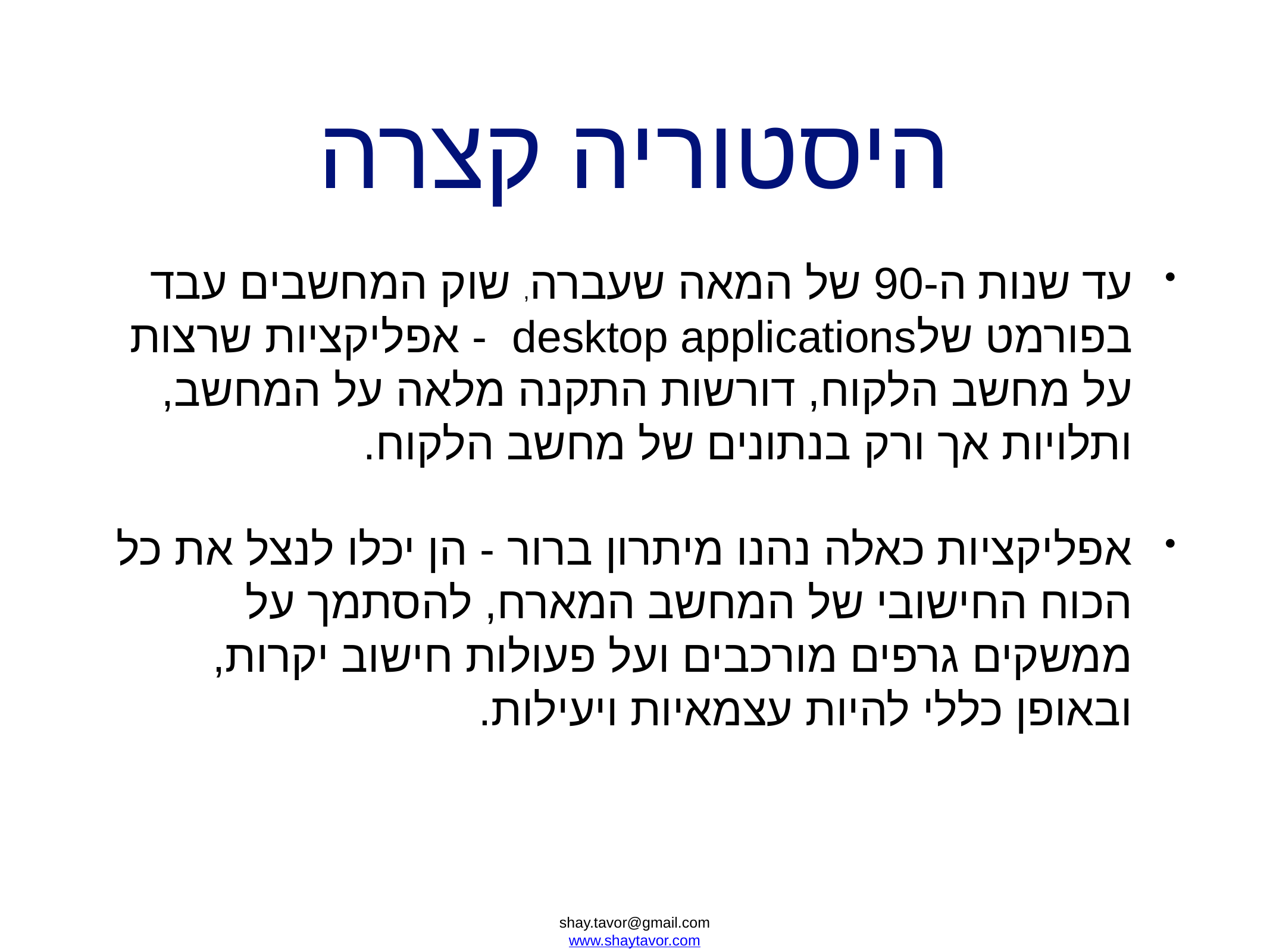

# היסטוריה קצרה
עד שנות ה-90 של המאה שעברה, שוק המחשבים עבד בפורמט שלdesktop applications  - אפליקציות שרצות על מחשב הלקוח, דורשות התקנה מלאה על המחשב, ותלויות אך ורק בנתונים של מחשב הלקוח.
אפליקציות כאלה נהנו מיתרון ברור - הן יכלו לנצל את כל הכוח החישובי של המחשב המארח, להסתמך על ממשקים גרפים מורכבים ועל פעולות חישוב יקרות, ובאופן כללי להיות עצמאיות ויעילות.